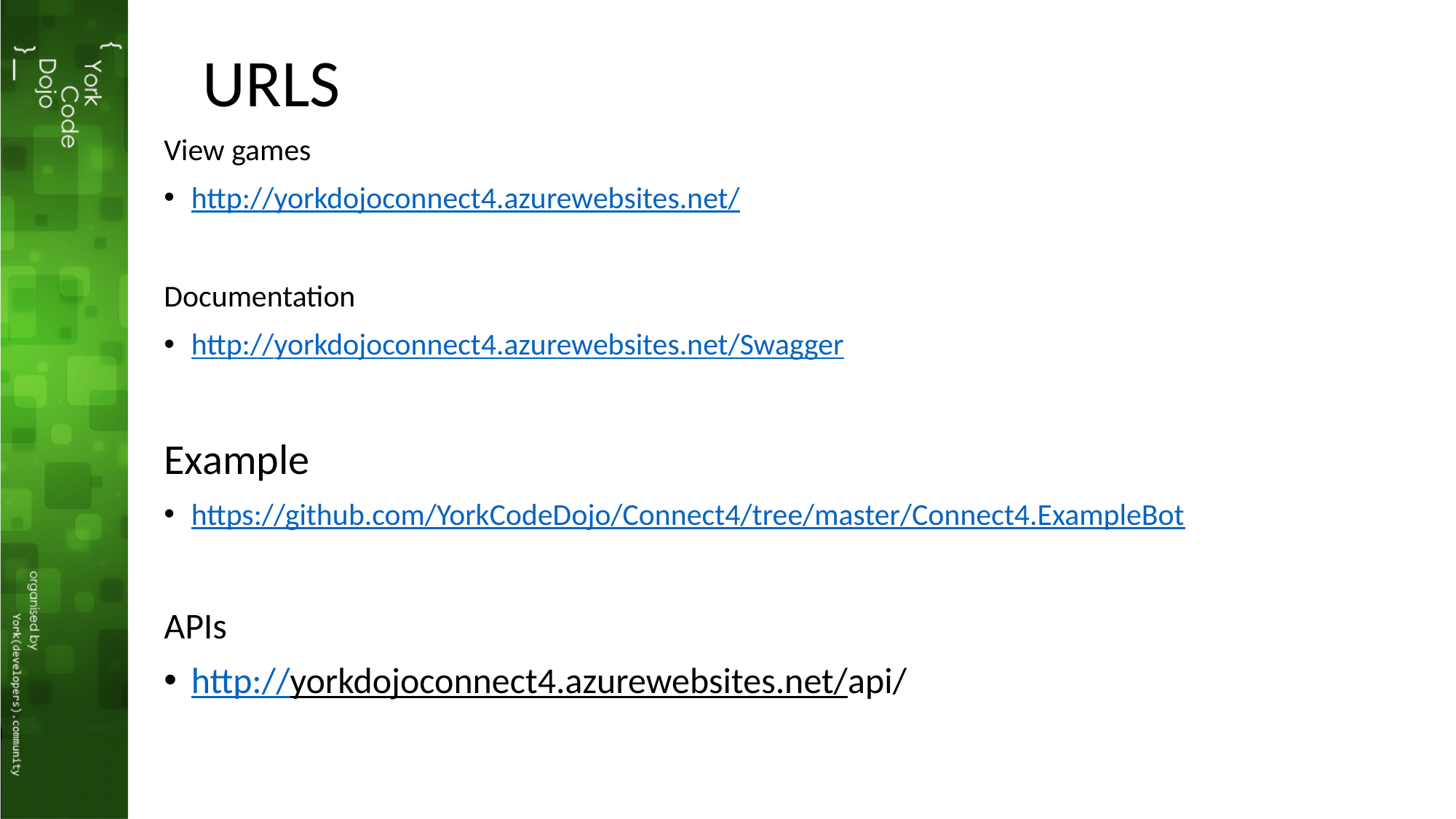

# URLS
View games
http://yorkdojoconnect4.azurewebsites.net/

Documentation
http://yorkdojoconnect4.azurewebsites.net/Swagger

Example
https://github.com/YorkCodeDojo/Connect4/tree/master/Connect4.ExampleBot

APIs
http://yorkdojoconnect4.azurewebsites.net/api/